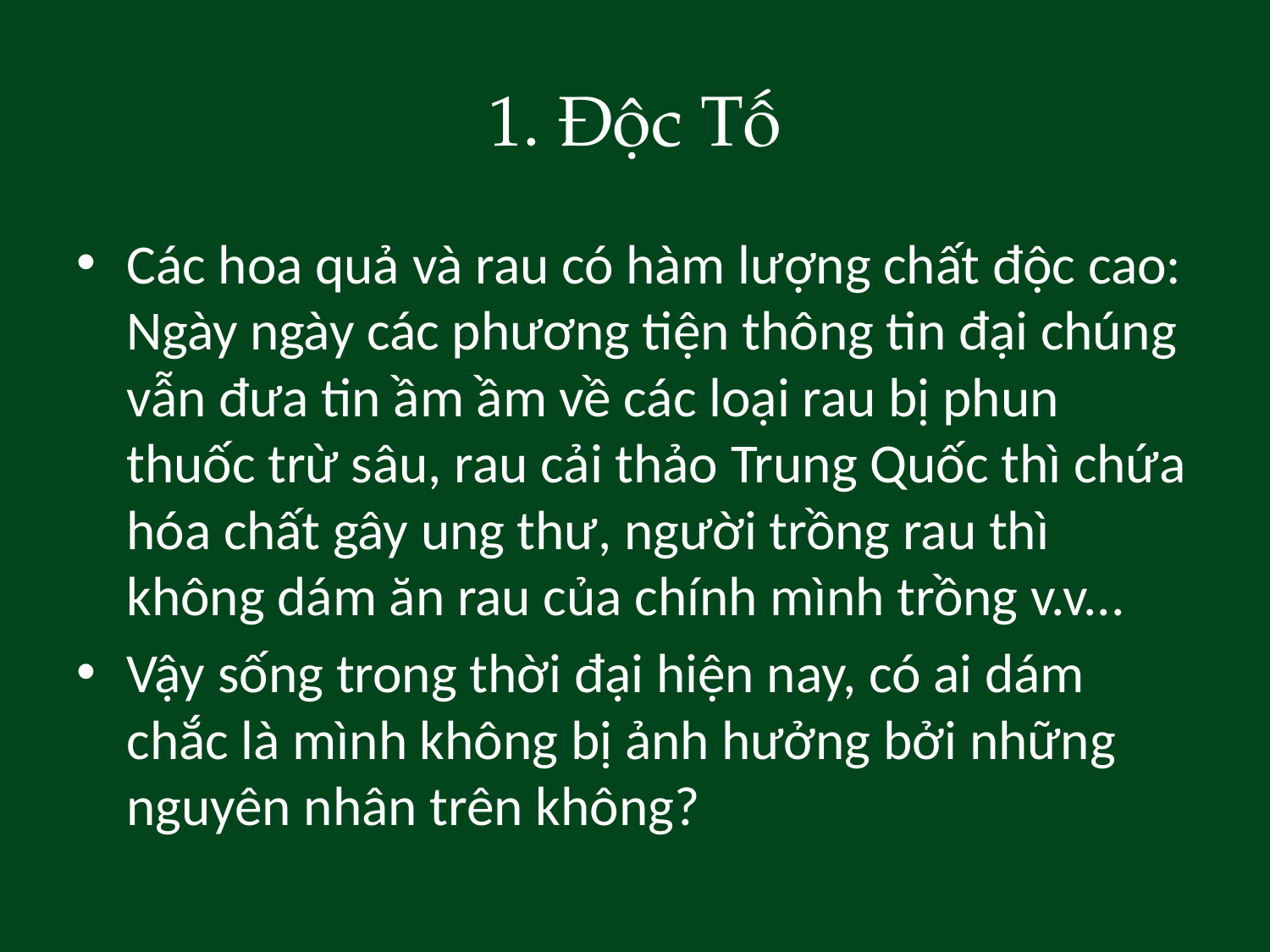

# 1. Độc Tố
Các hoa quả và rau có hàm lượng chất độc cao: Ngày ngày các phương tiện thông tin đại chúng vẫn đưa tin ầm ầm về các loại rau bị phun thuốc trừ sâu, rau cải thảo Trung Quốc thì chứa hóa chất gây ung thư, người trồng rau thì không dám ăn rau của chính mình trồng v.v...
Vậy sống trong thời đại hiện nay, có ai dám chắc là mình không bị ảnh hưởng bởi những nguyên nhân trên không?